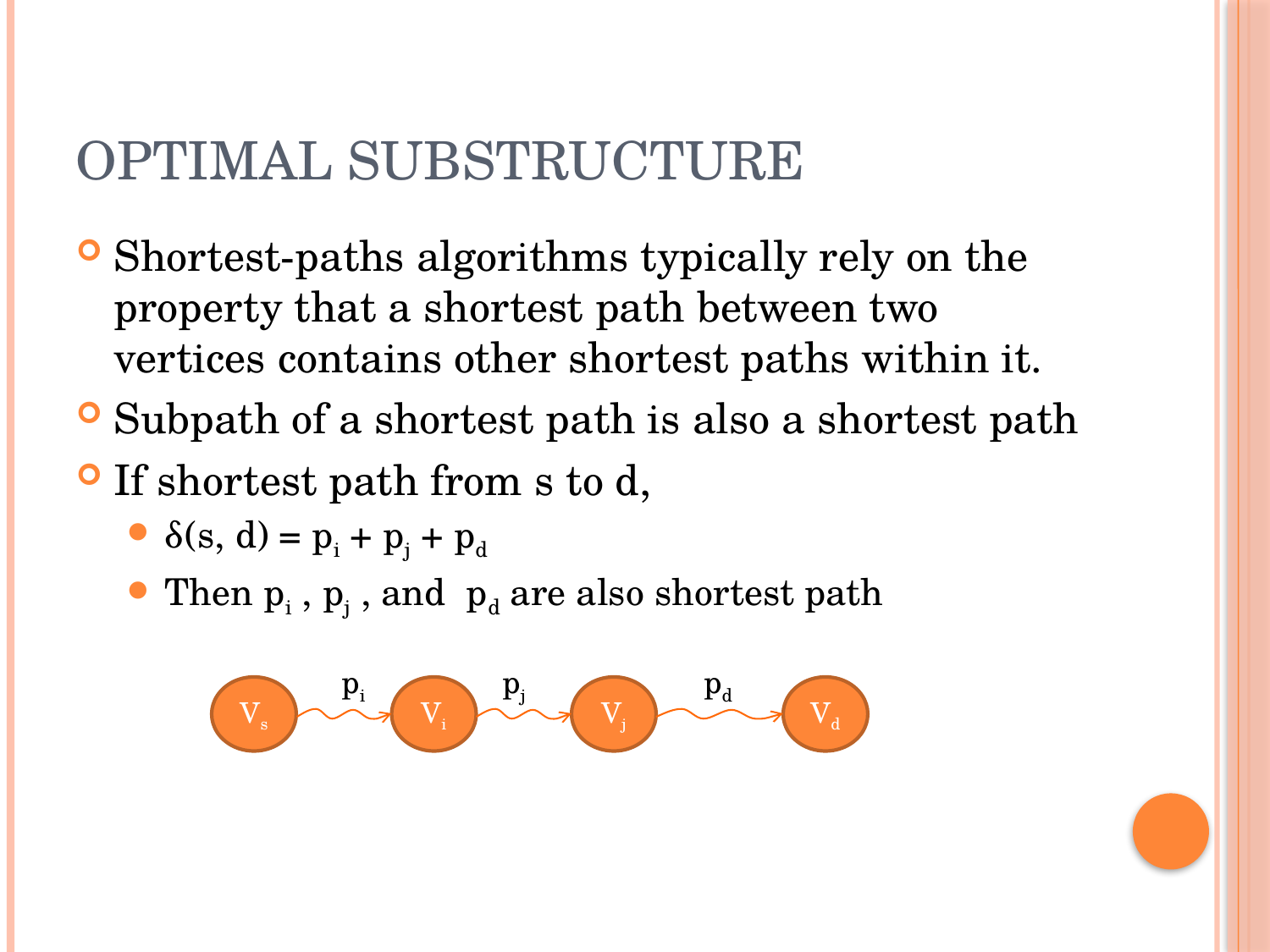

# Optimal substructure
Shortest-paths algorithms typically rely on the property that a shortest path between two vertices contains other shortest paths within it.
Subpath of a shortest path is also a shortest path
If shortest path from s to d,
δ(s, d) = pi + pj + pd
Then pi , pj , and  pd are also shortest path

pi
pj
pd
Vs
Vi
Vj
Vd